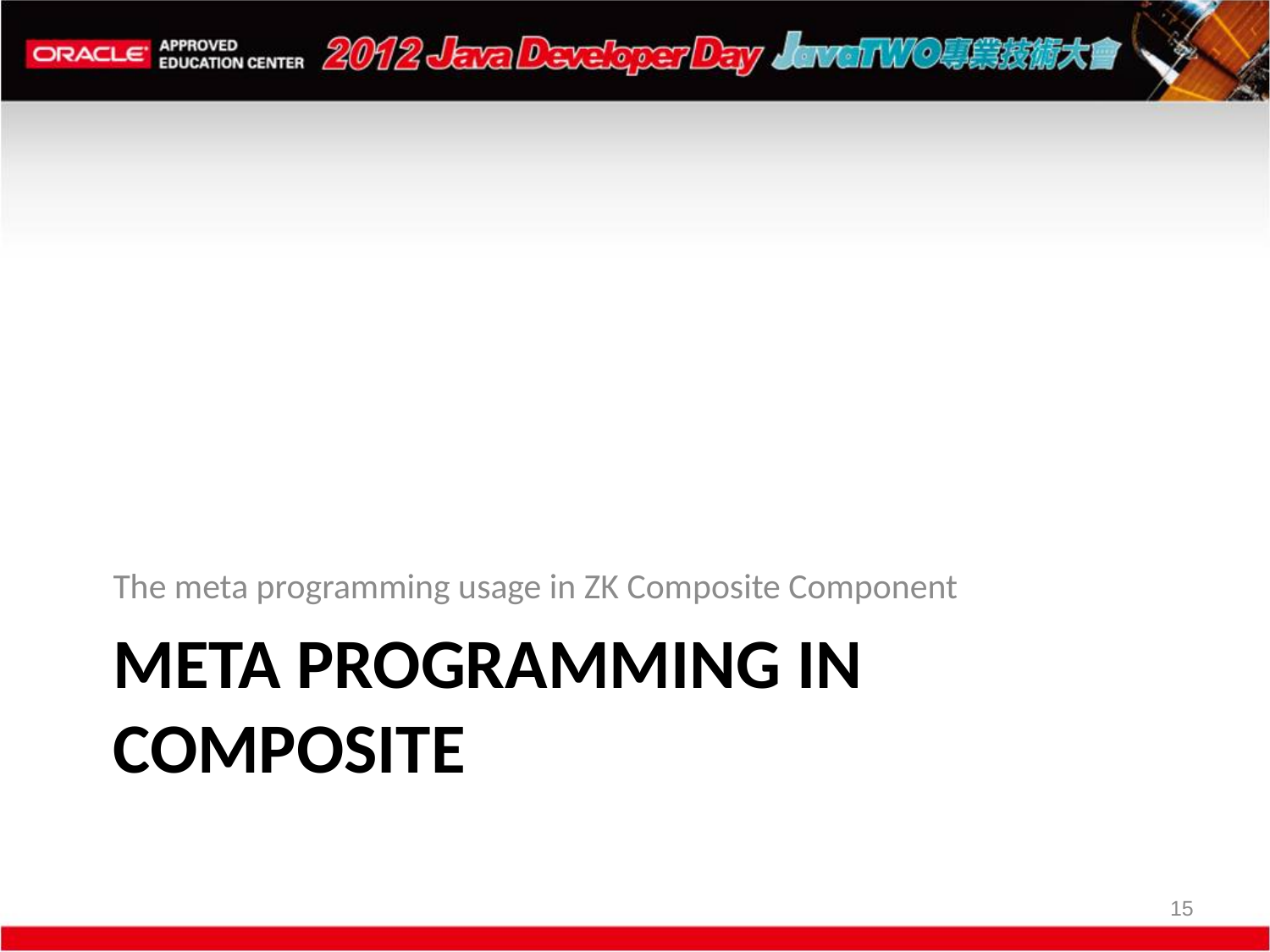

The meta programming usage in ZK Composite Component
# Meta programming in Composite
15